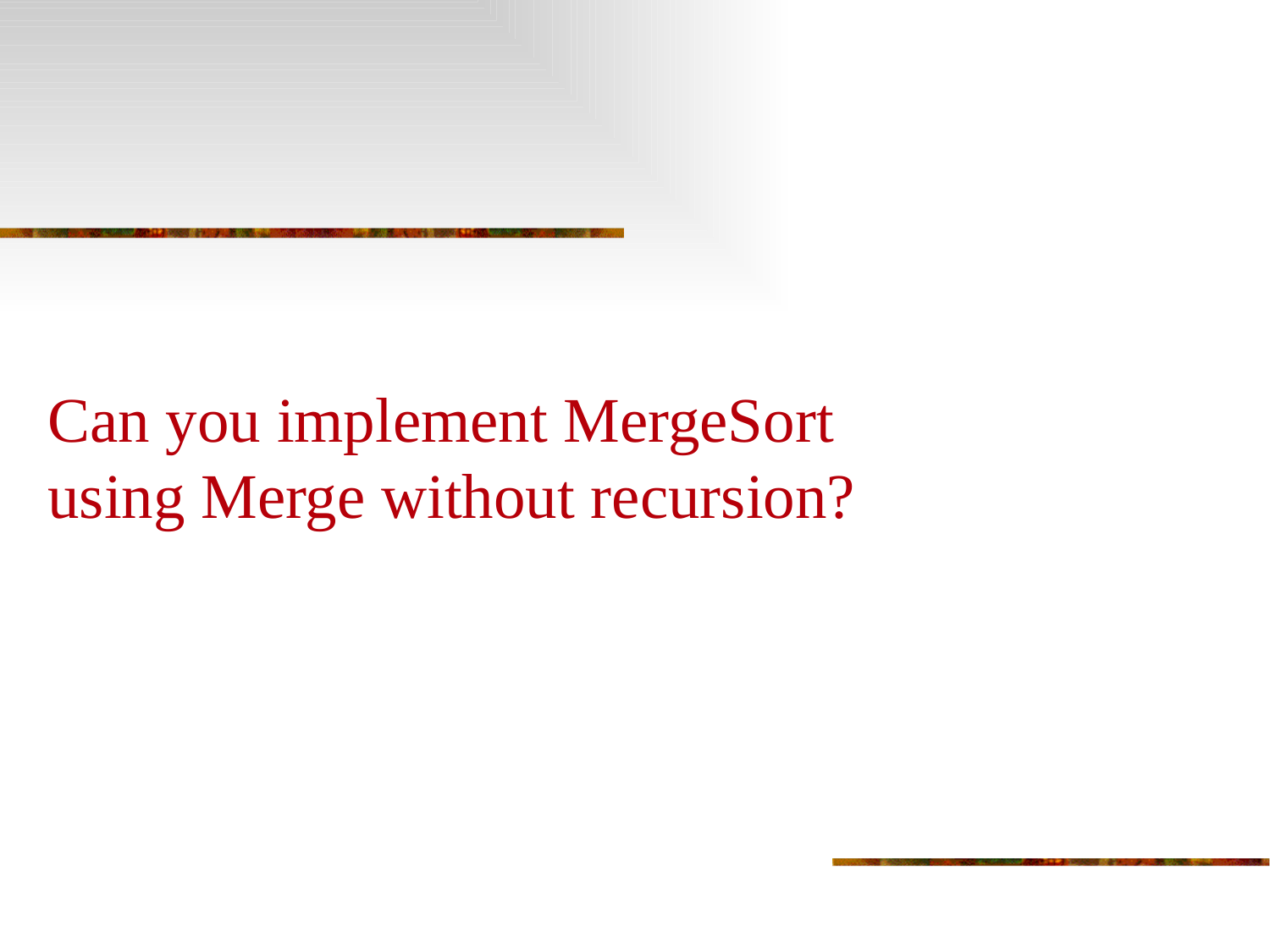

# Can you implement MergeSort using Merge without recursion?